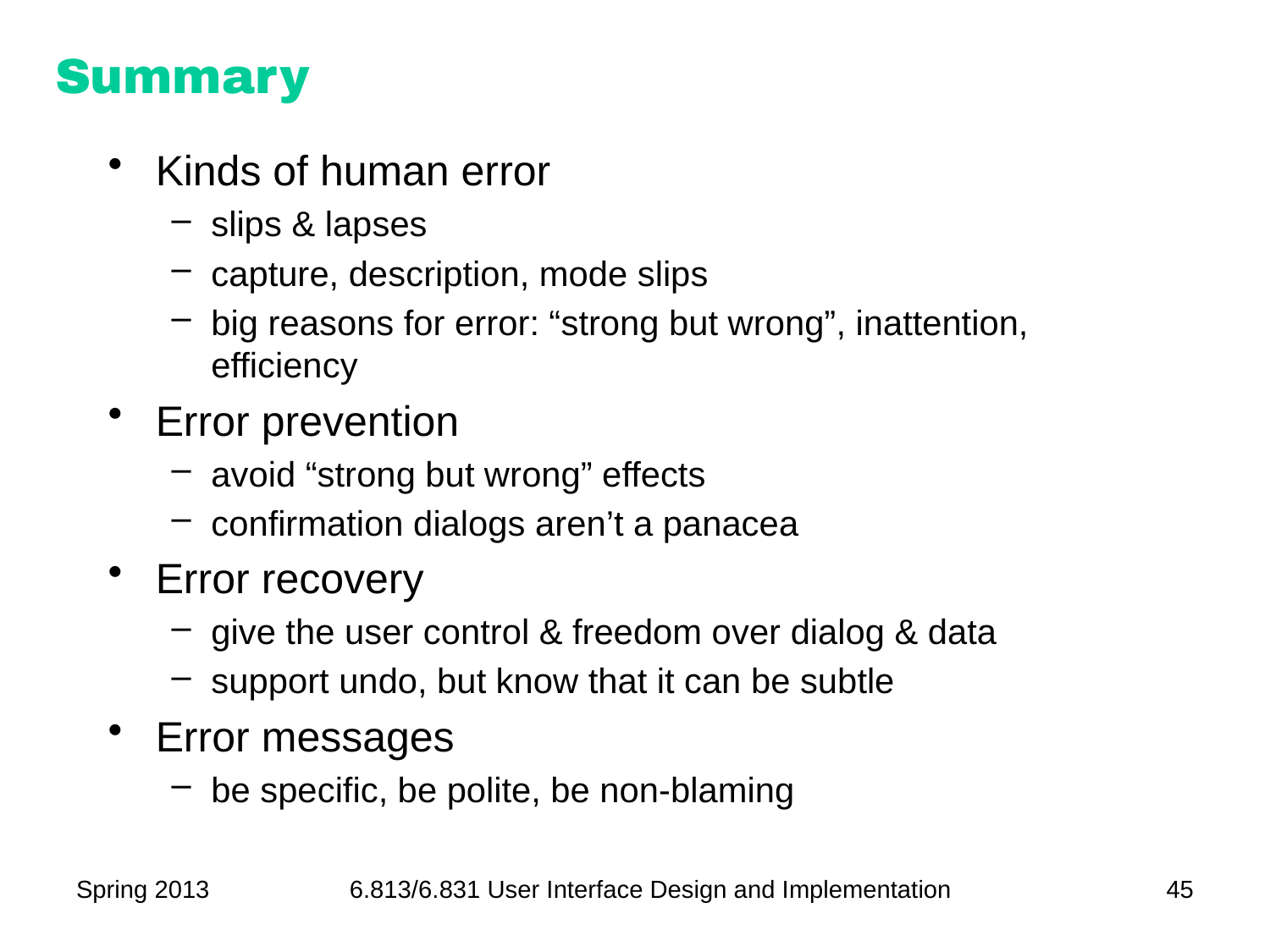

# Summary
Kinds of human error
slips & lapses
capture, description, mode slips
big reasons for error: “strong but wrong”, inattention, efficiency
Error prevention
avoid “strong but wrong” effects
confirmation dialogs aren’t a panacea
Error recovery
give the user control & freedom over dialog & data
support undo, but know that it can be subtle
Error messages
be specific, be polite, be non-blaming

Spring 2013
6.813/6.831 User Interface Design and Implementation
45